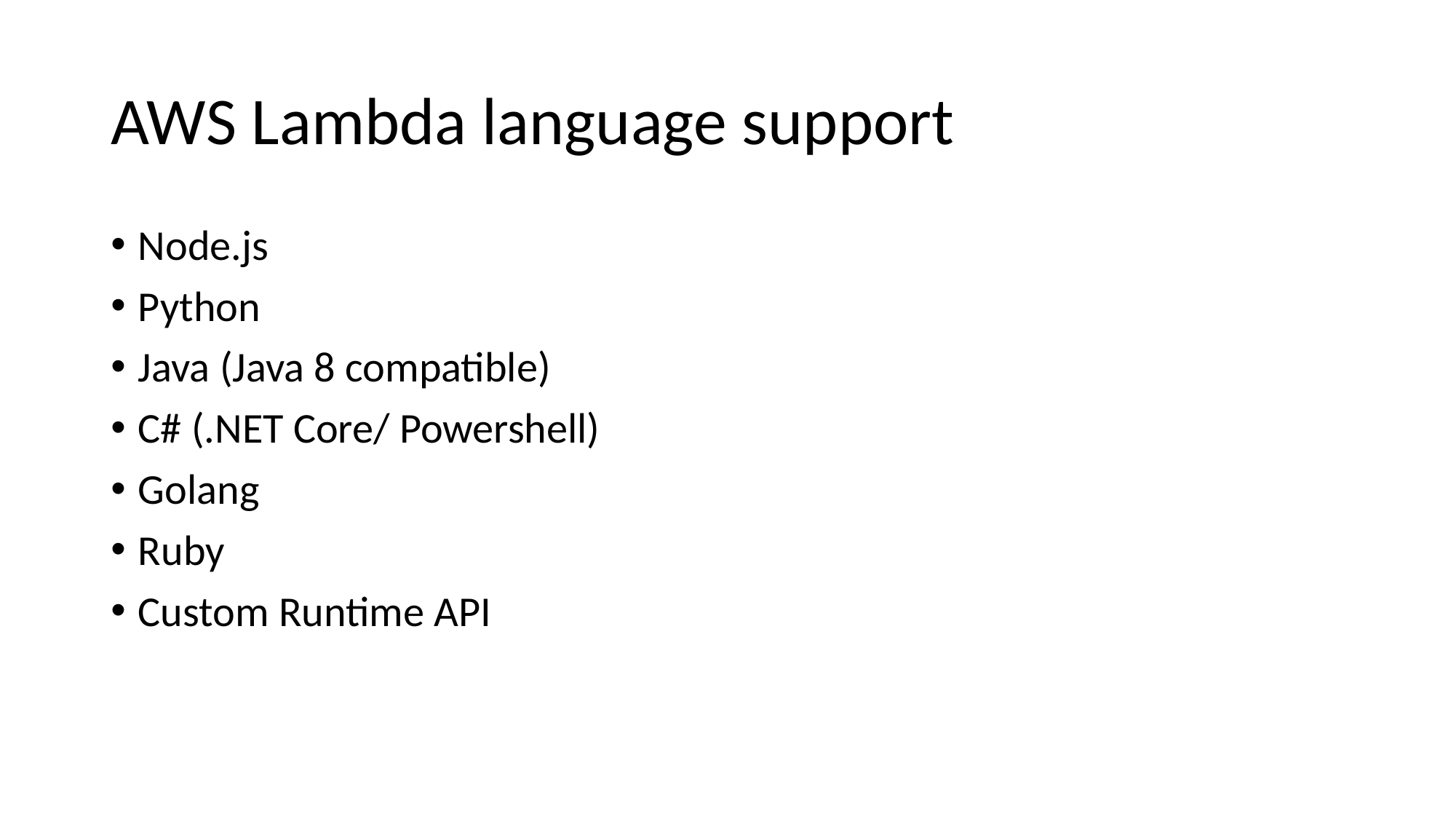

# AWS Lambda language support
Node.js
Python
Java (Java 8 compatible)
C# (.NET Core/ Powershell)
Golang
Ruby
Custom Runtime API